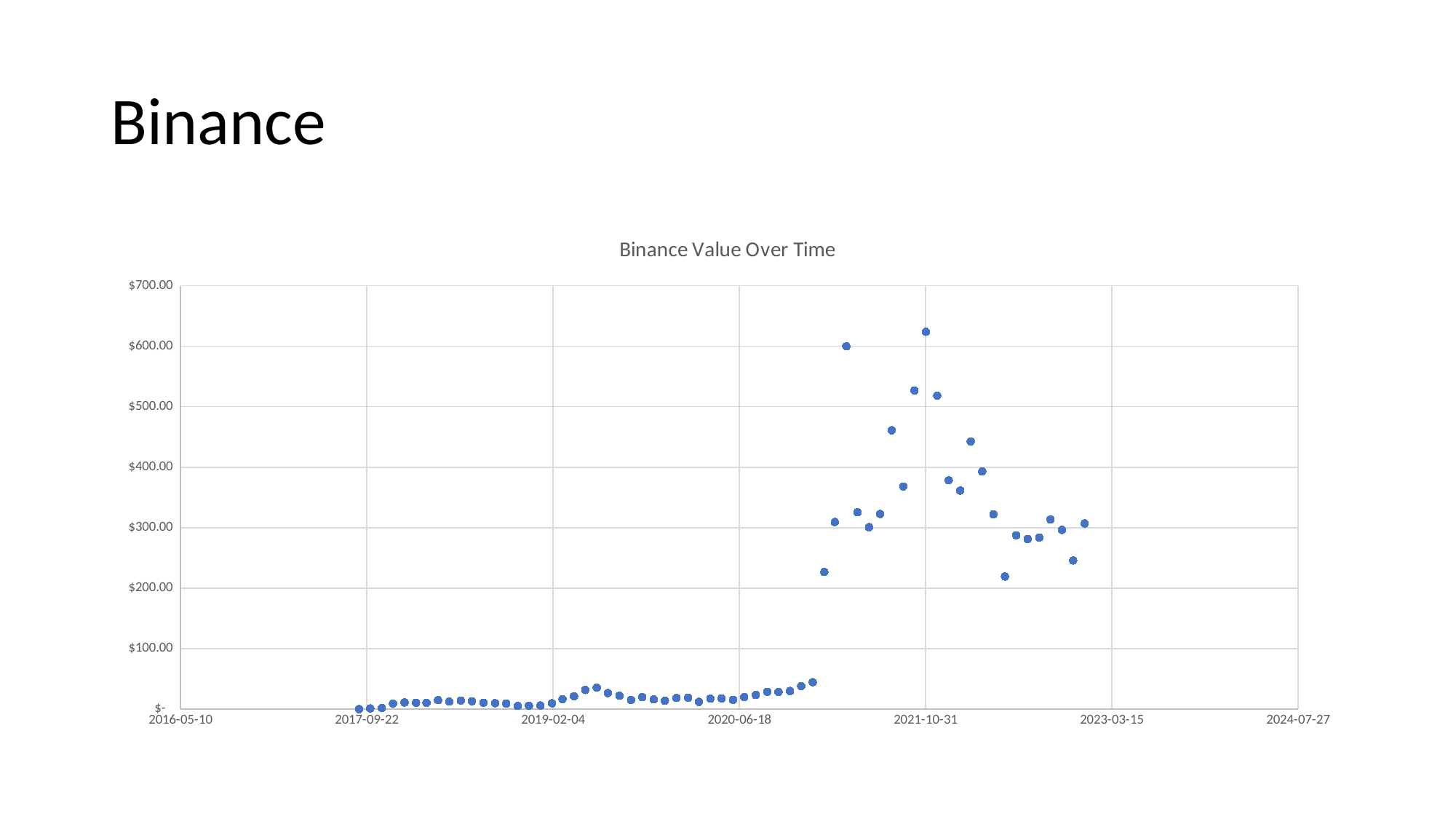

# Binance

### Chart: Binance Value Over Time

| Category |  Value  |
|---|---|